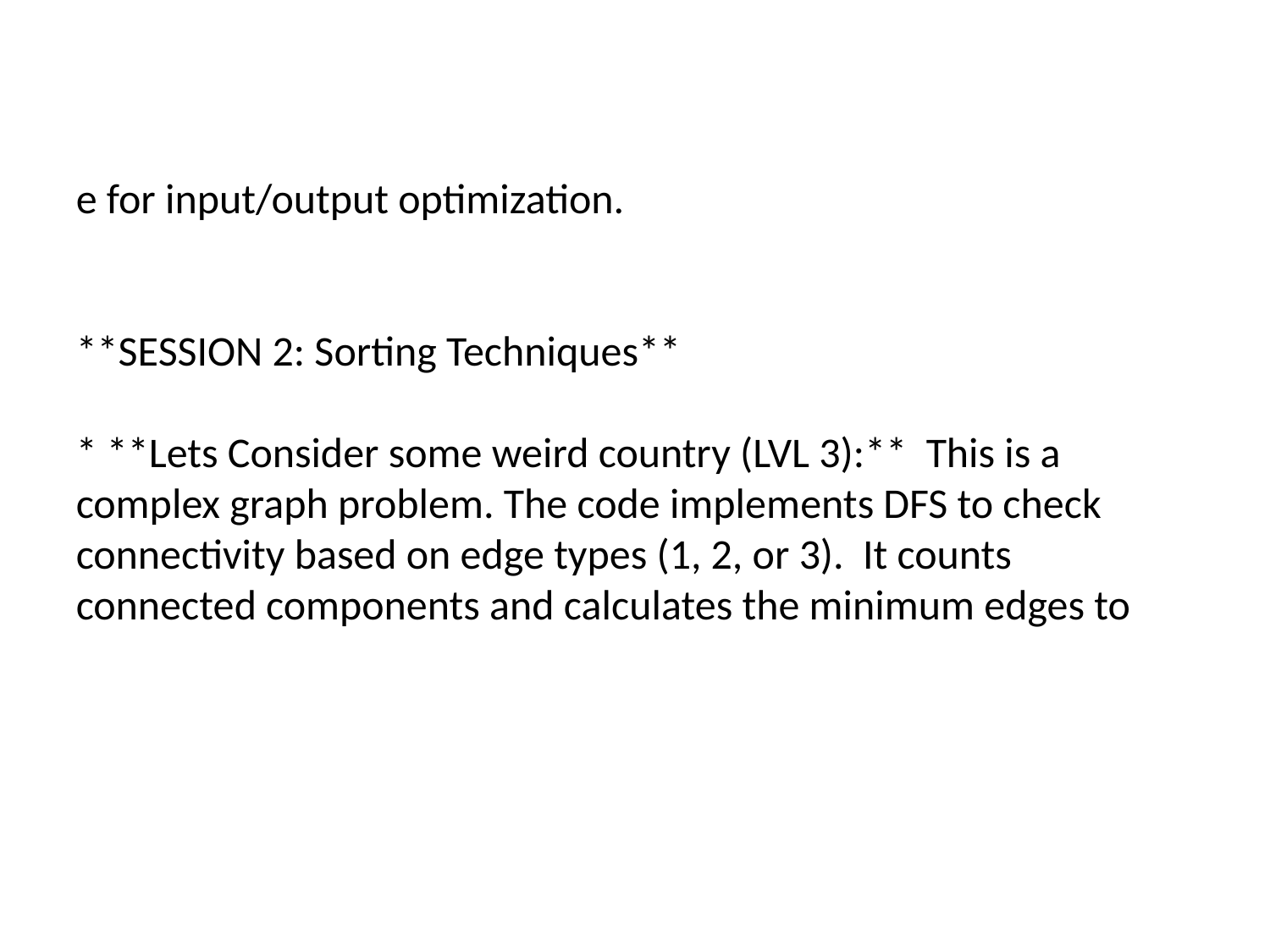

#

e for input/output optimization.
**SESSION 2: Sorting Techniques**
* **Lets Consider some weird country (LVL 3):**  This is a complex graph problem. The code implements DFS to check connectivity based on edge types (1, 2, or 3).  It counts connected components and calculates the minimum edges to